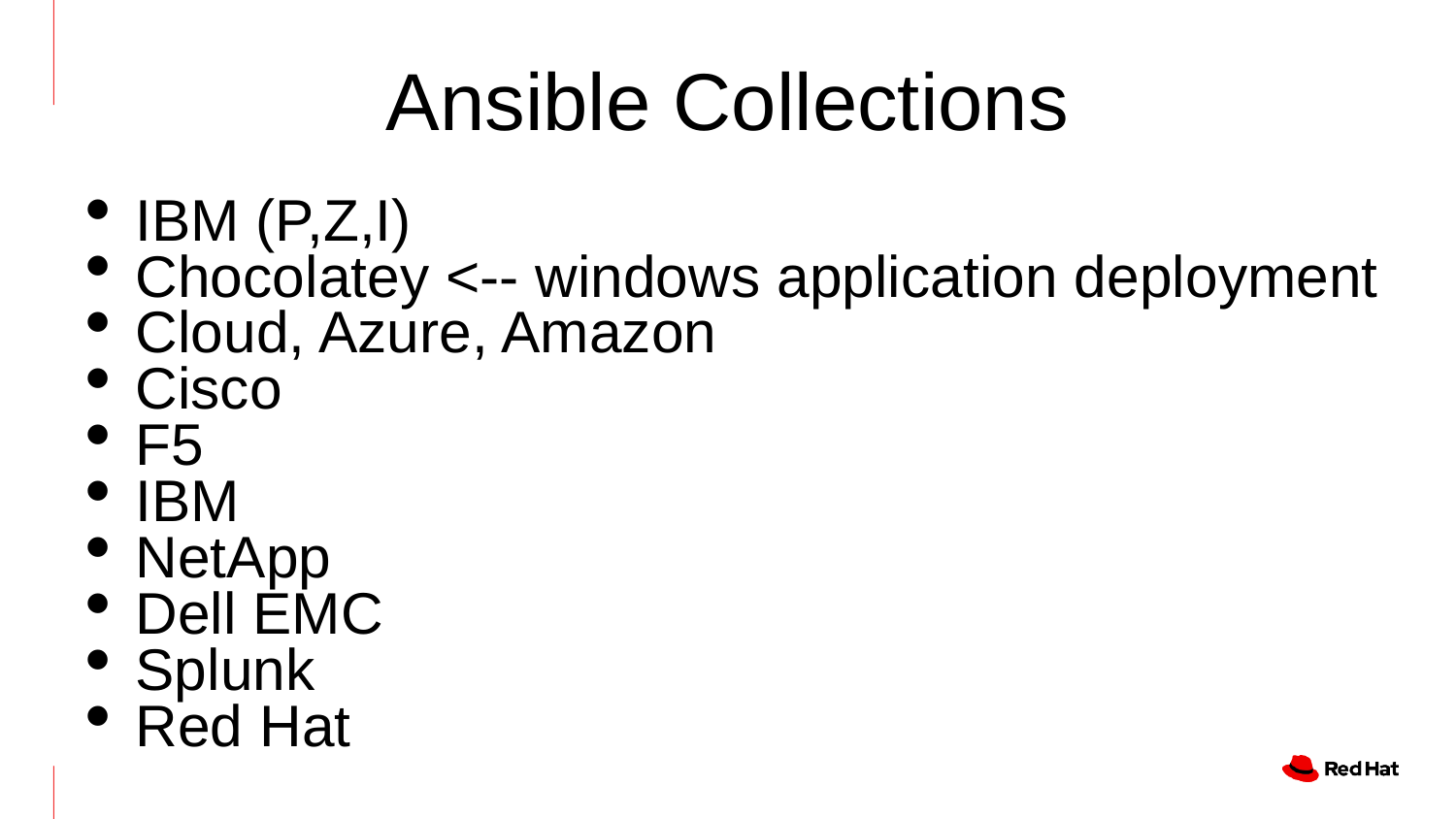

Ansible Collections
IBM (P,Z,I)
Chocolatey <-- windows application deployment
Cloud, Azure, Amazon
Cisco
F5
IBM
NetApp
Dell EMC
Splunk
Red Hat